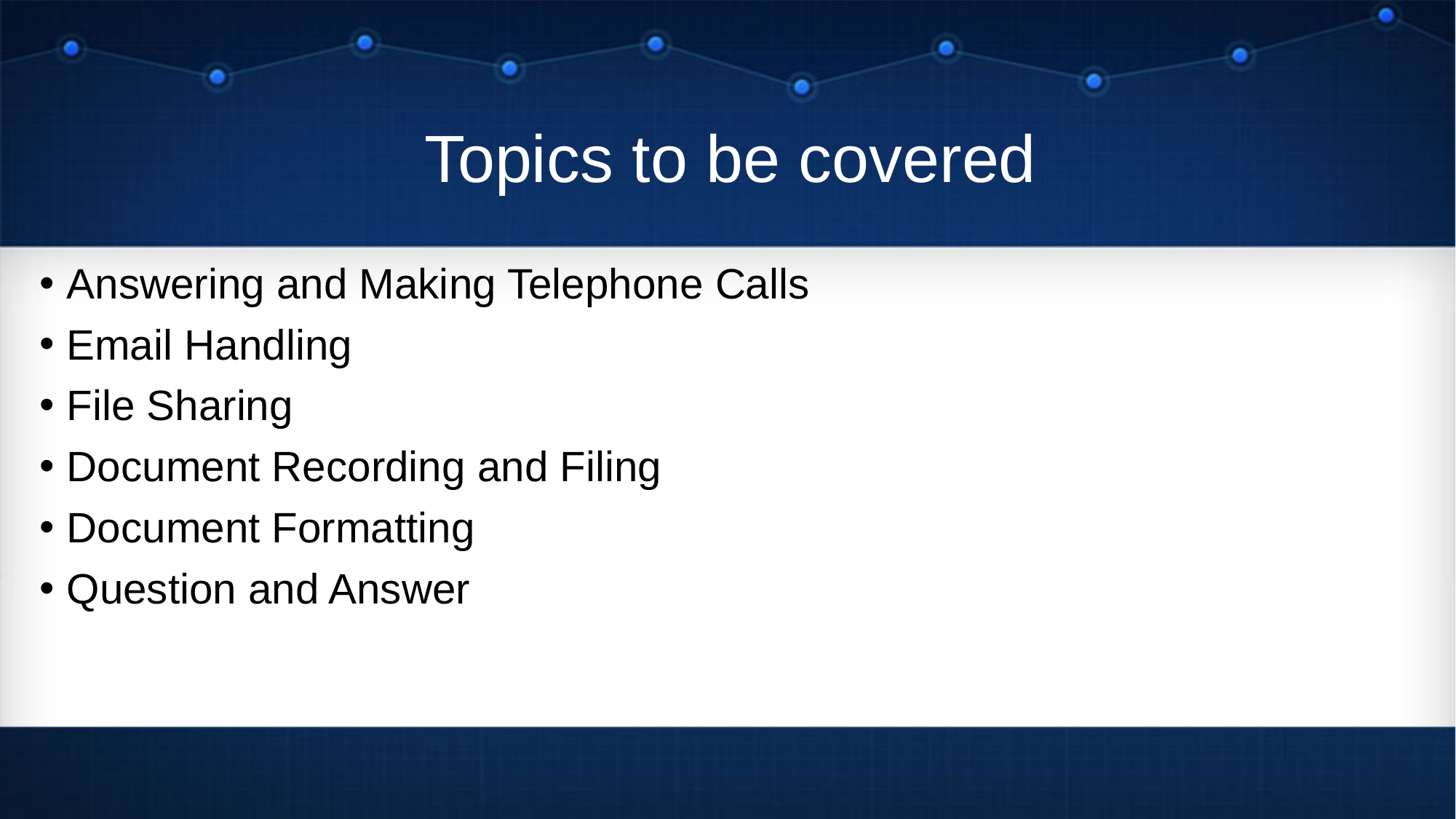

# Topics to be covered
Answering and Making Telephone Calls
Email Handling
File Sharing
Document Recording and Filing
Document Formatting
Question and Answer